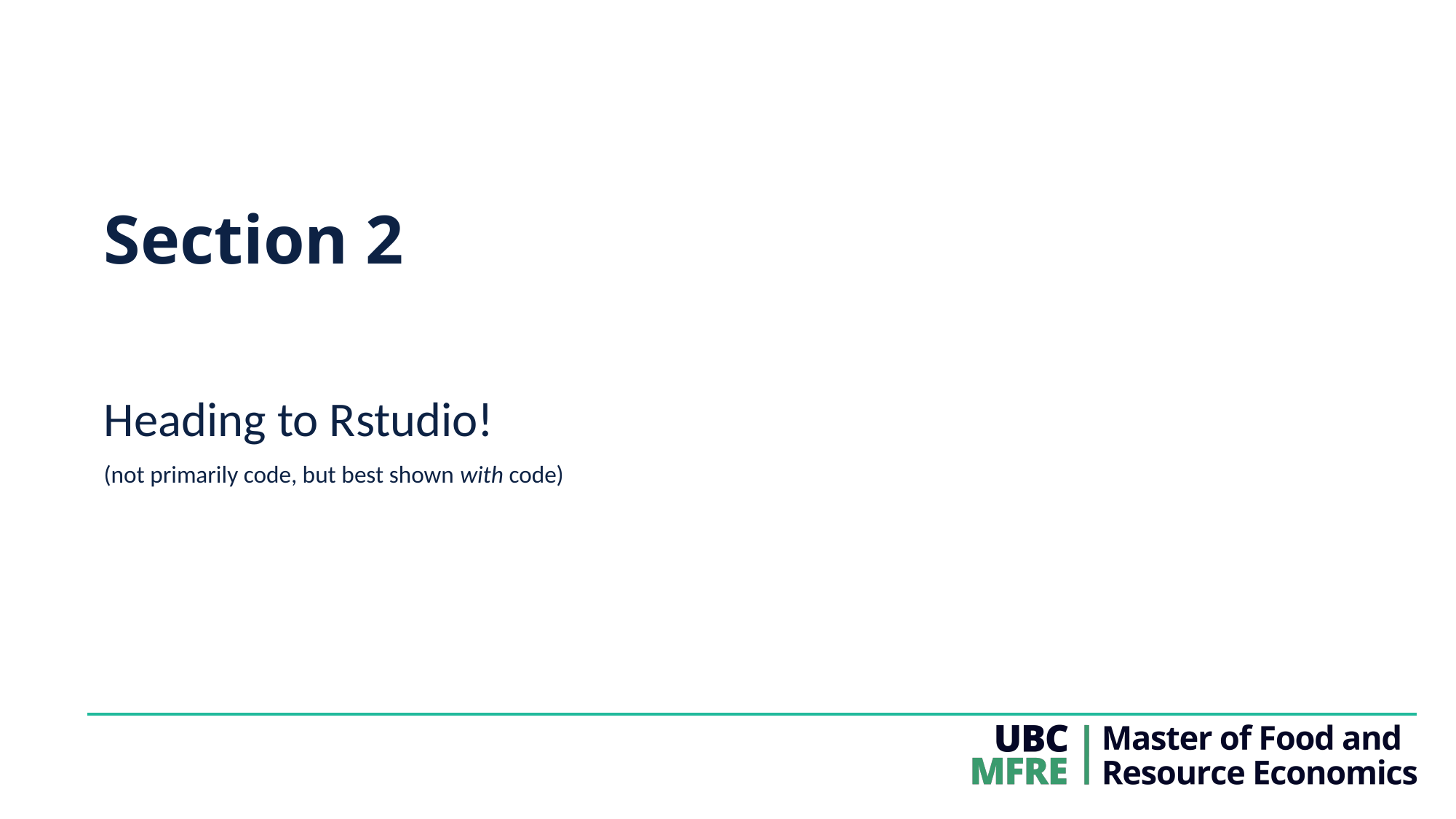

# Section 2
Heading to Rstudio!
(not primarily code, but best shown with code)